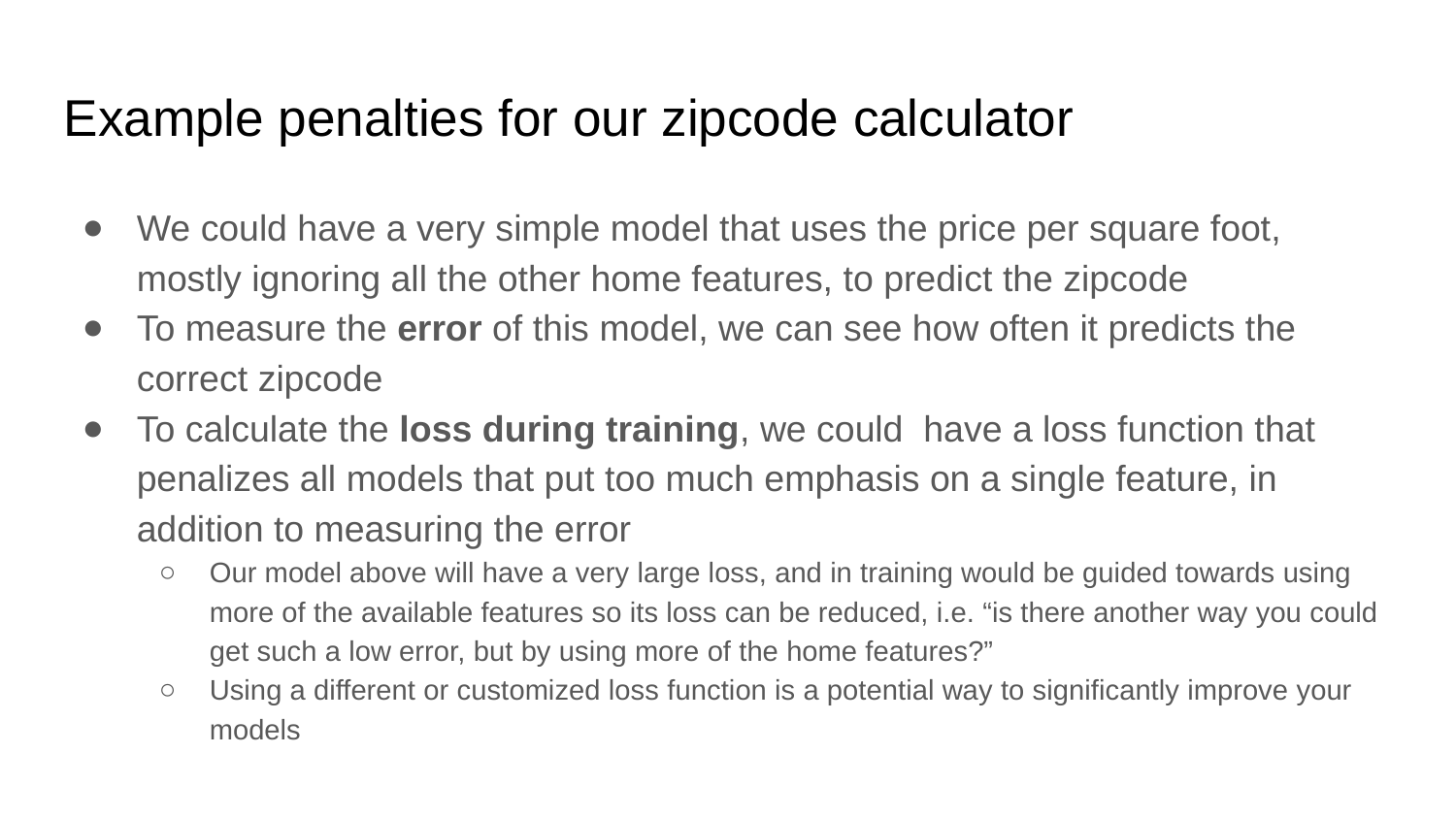

Example penalties for our zipcode calculator
We could have a very simple model that uses the price per square foot, mostly ignoring all the other home features, to predict the zipcode
To measure the error of this model, we can see how often it predicts the correct zipcode
To calculate the loss during training, we could  have a loss function that penalizes all models that put too much emphasis on a single feature, in addition to measuring the error
Our model above will have a very large loss, and in training would be guided towards using more of the available features so its loss can be reduced, i.e. “is there another way you could get such a low error, but by using more of the home features?”
Using a different or customized loss function is a potential way to significantly improve your models